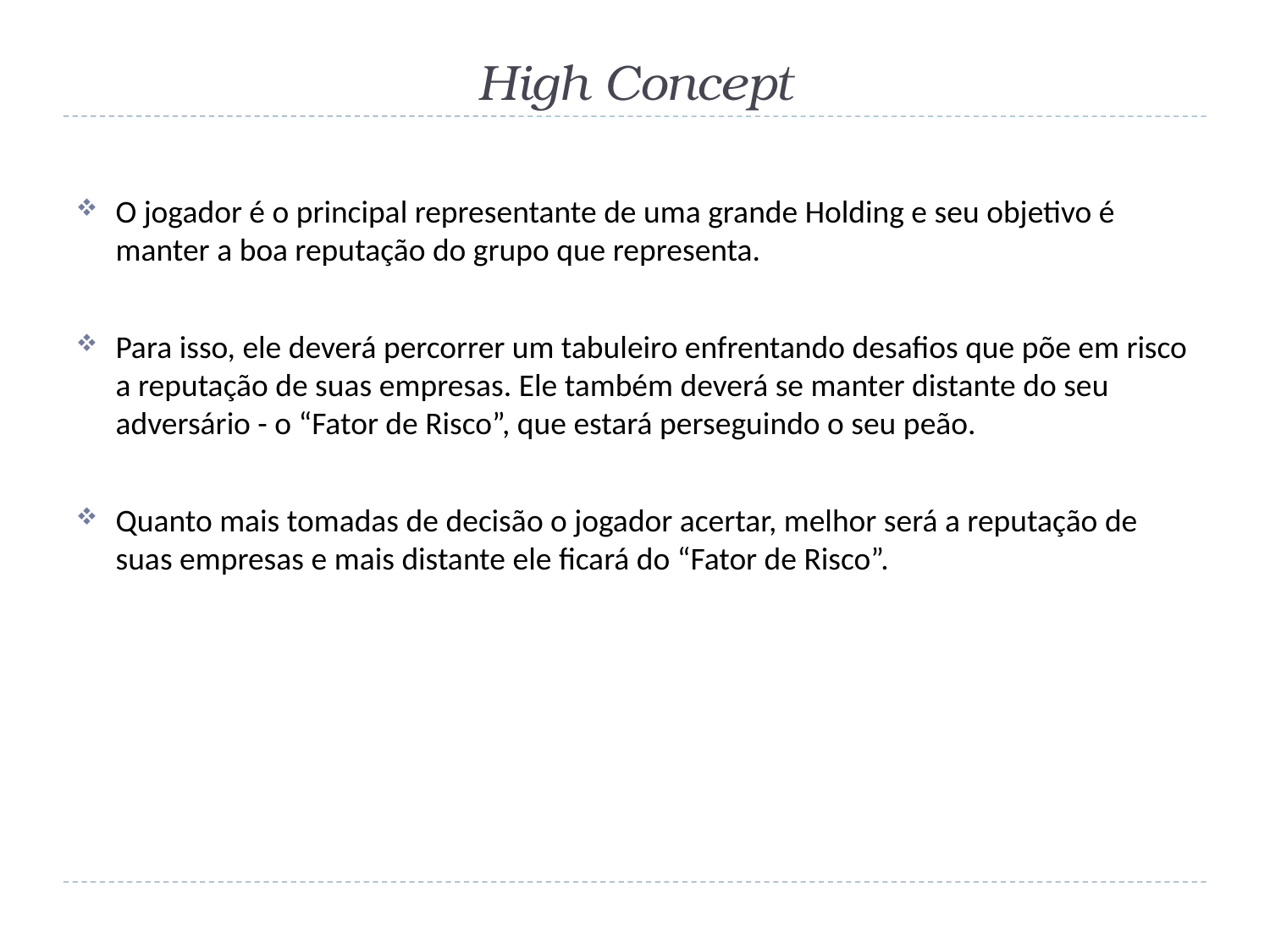

# High Concept

O jogador é o principal representante de uma grande Holding e seu objetivo é manter a boa reputação do grupo que representa.

Para isso, ele deverá percorrer um tabuleiro enfrentando desafios que põe em risco a reputação de suas empresas. Ele também deverá se manter distante do seu adversário - o “Fator de Risco”, que estará perseguindo o seu peão.

Quanto mais tomadas de decisão o jogador acertar, melhor será a reputação de suas empresas e mais distante ele ficará do “Fator de Risco”.